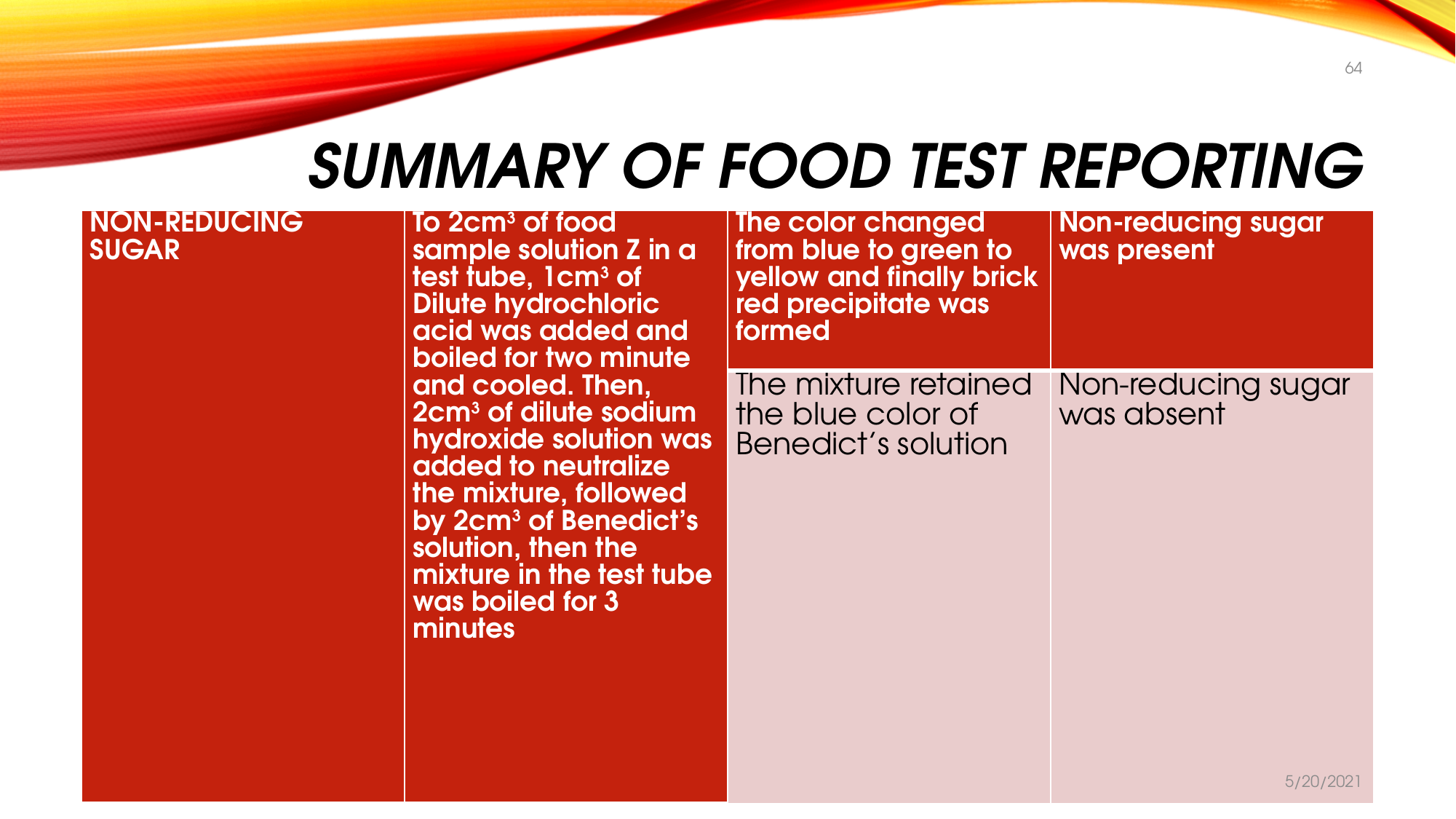

64
# SUMMARY OF FOOD TEST REPORTING
| NON-REDUCING SUGAR | To 2cm3 of food sample solution Z in a test tube, 1cm3 of Dilute hydrochloric acid was added and boiled for two minute and cooled. Then, 2cm3 of dilute sodium hydroxide solution was added to neutralize the mixture, followed by 2cm3 of Benedict’s solution, then the mixture in the test tube was boiled for 3 minutes | The color changed from blue to green to yellow and finally brick red precipitate was formed | Non-reducing sugar was present |
| --- | --- | --- | --- |
|  |  | The mixture retained the blue color of Benedict’s solution | Non-reducing sugar was absent |
Dastan E. M.
5/20/2021